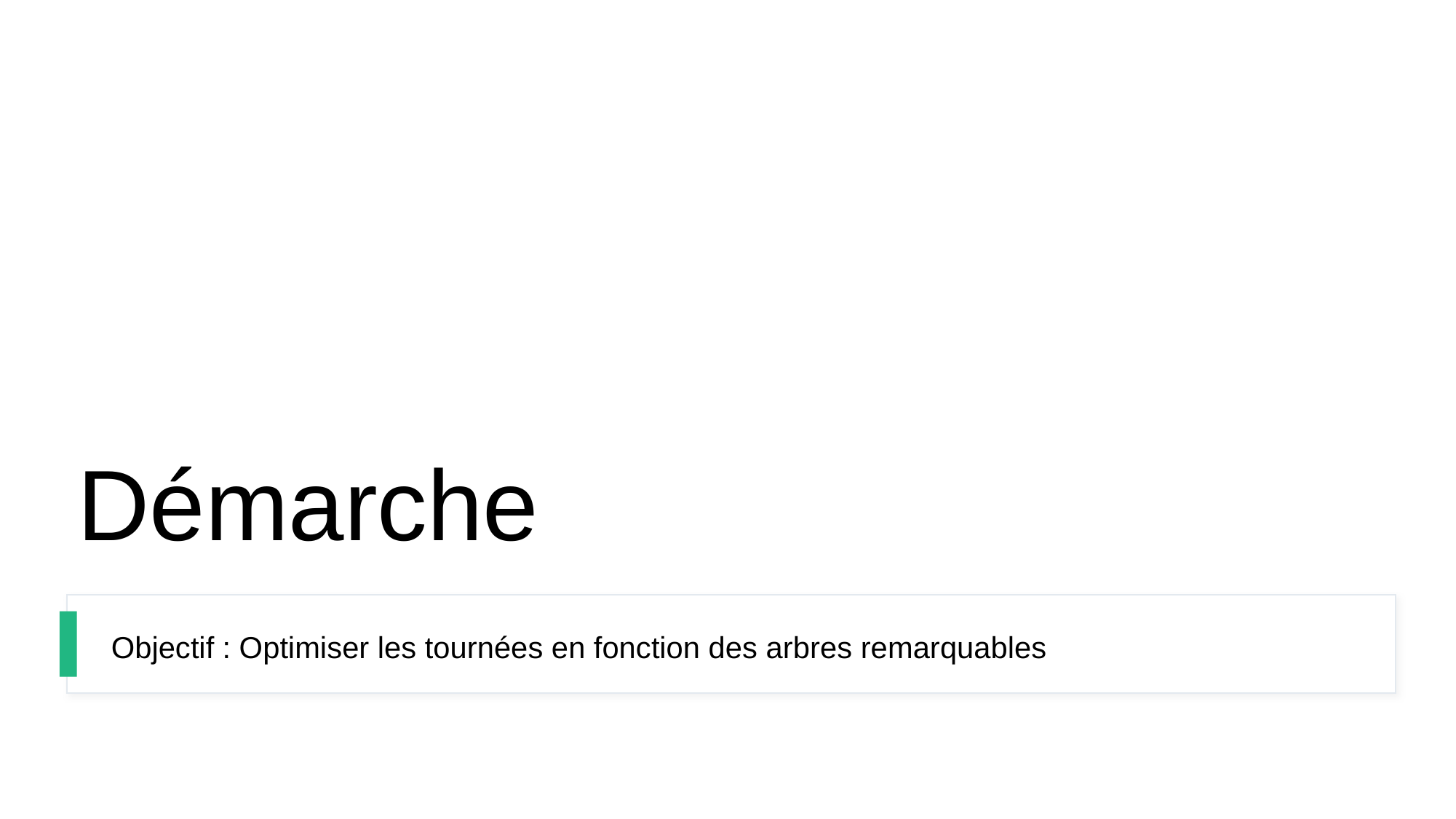

# Démarche
Objectif : Optimiser les tournées en fonction des arbres remarquables